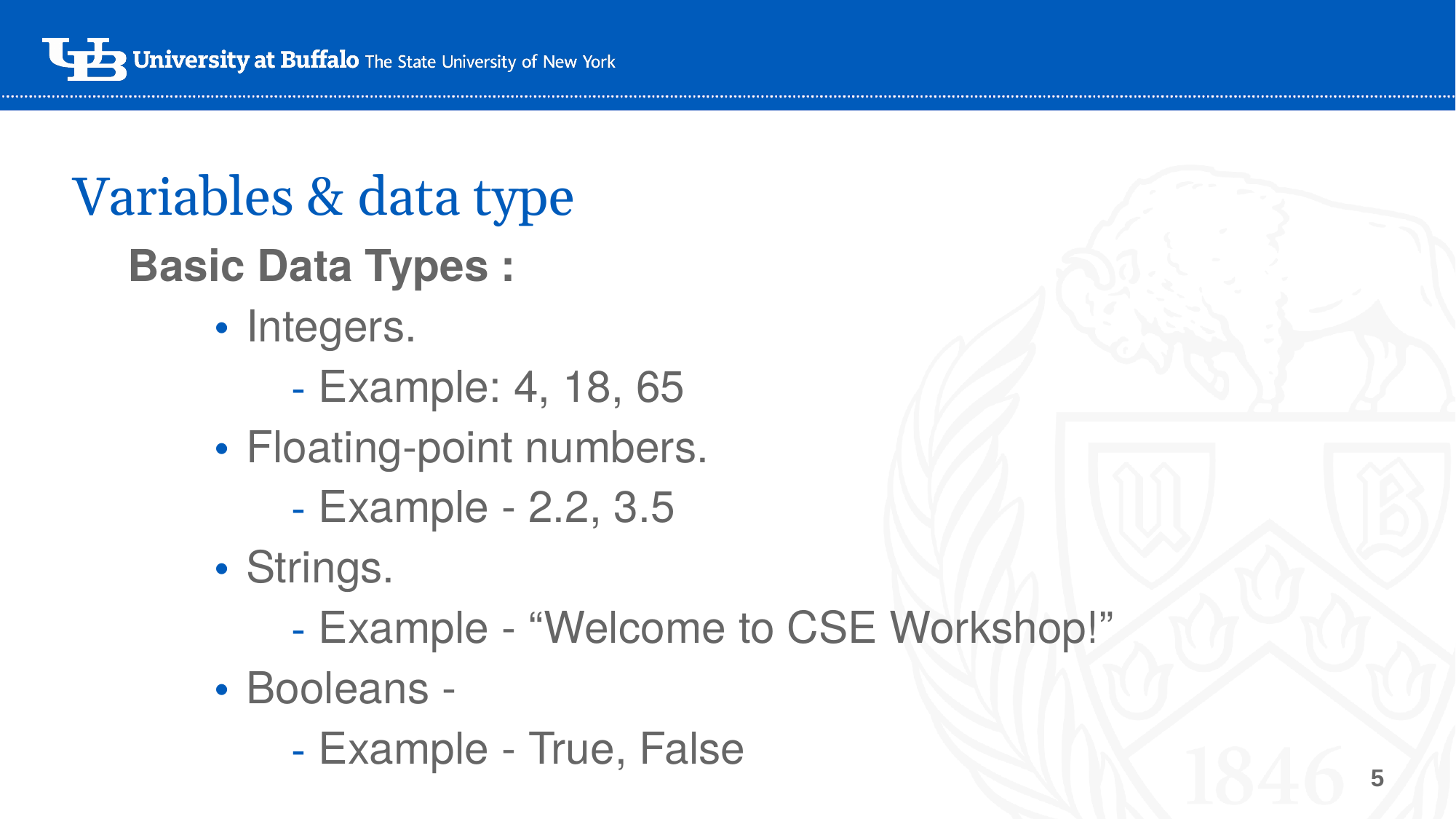

# Variables & data type
Basic Data Types :
Integers.
Example: 4, 18, 65
Floating-point numbers.
Example - 2.2, 3.5
Strings.
Example - “Welcome to CSE Workshop!”
Booleans -
Example - True, False

5